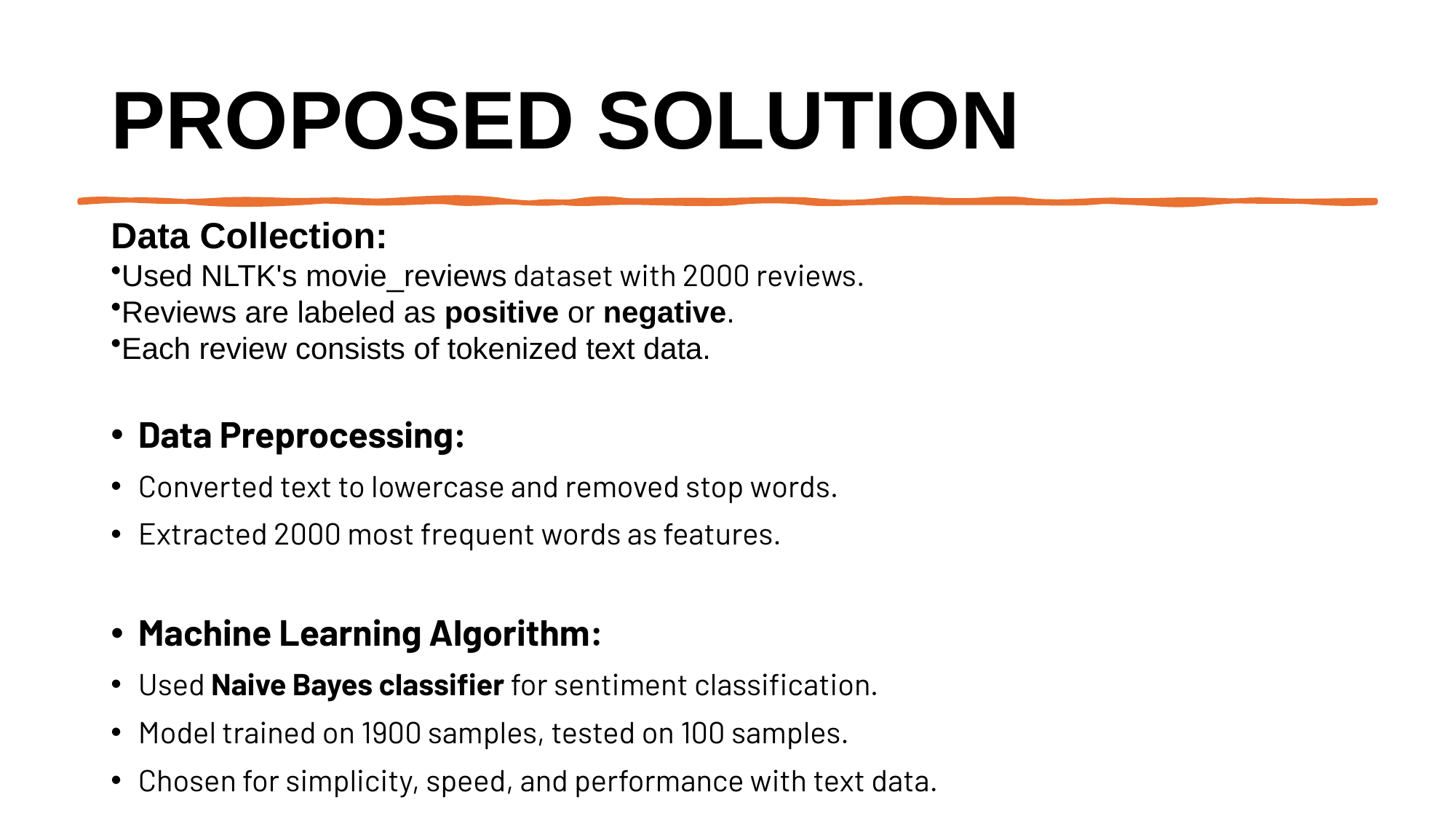

# Proposed Solution
Data Collection:
Used NLTK's movie_reviews dataset with 2000 reviews.
Reviews are labeled as positive or negative.
Each review consists of tokenized text data.

Data Preprocessing:
Converted text to lowercase and removed stop words.
Extracted 2000 most frequent words as features.

Machine Learning Algorithm:
Used Naive Bayes classifier for sentiment classification.
Model trained on 1900 samples, tested on 100 samples.
Chosen for simplicity, speed, and performance with text data.